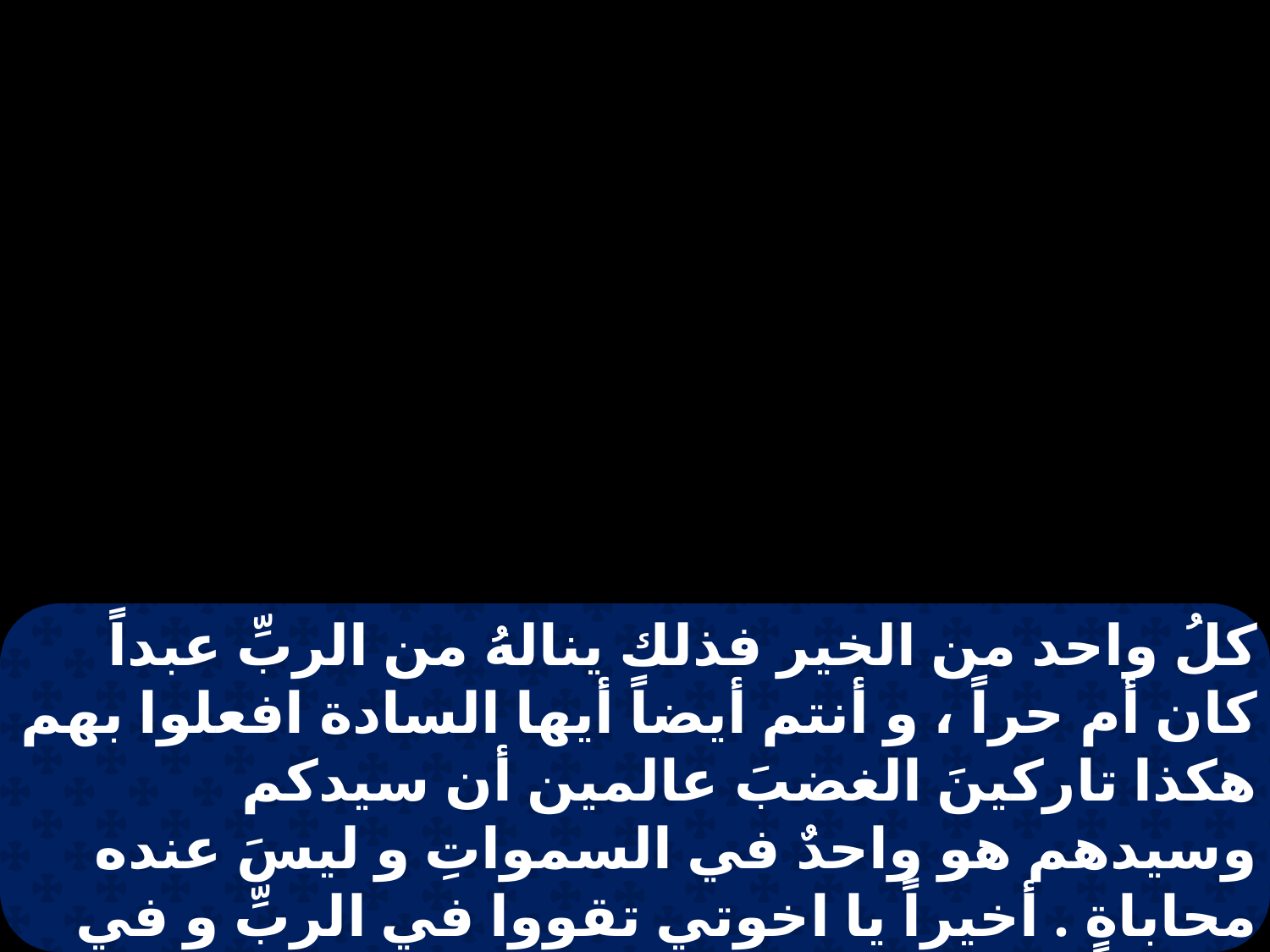

كلُ واحد من الخير فذلك ينالهُ من الربِّ عبداً كان أم حراً ، و أنتم أيضاً أيها السادة افعلوا بهم هكذا تاركينَ الغضبَ عالمين أن سيدكم وسيدهم هو واحدٌ في السمواتِ و ليسَ عنده محاباةٍ . أخيراً يا اخوتي تقووا في الربِّ و في شدةِ